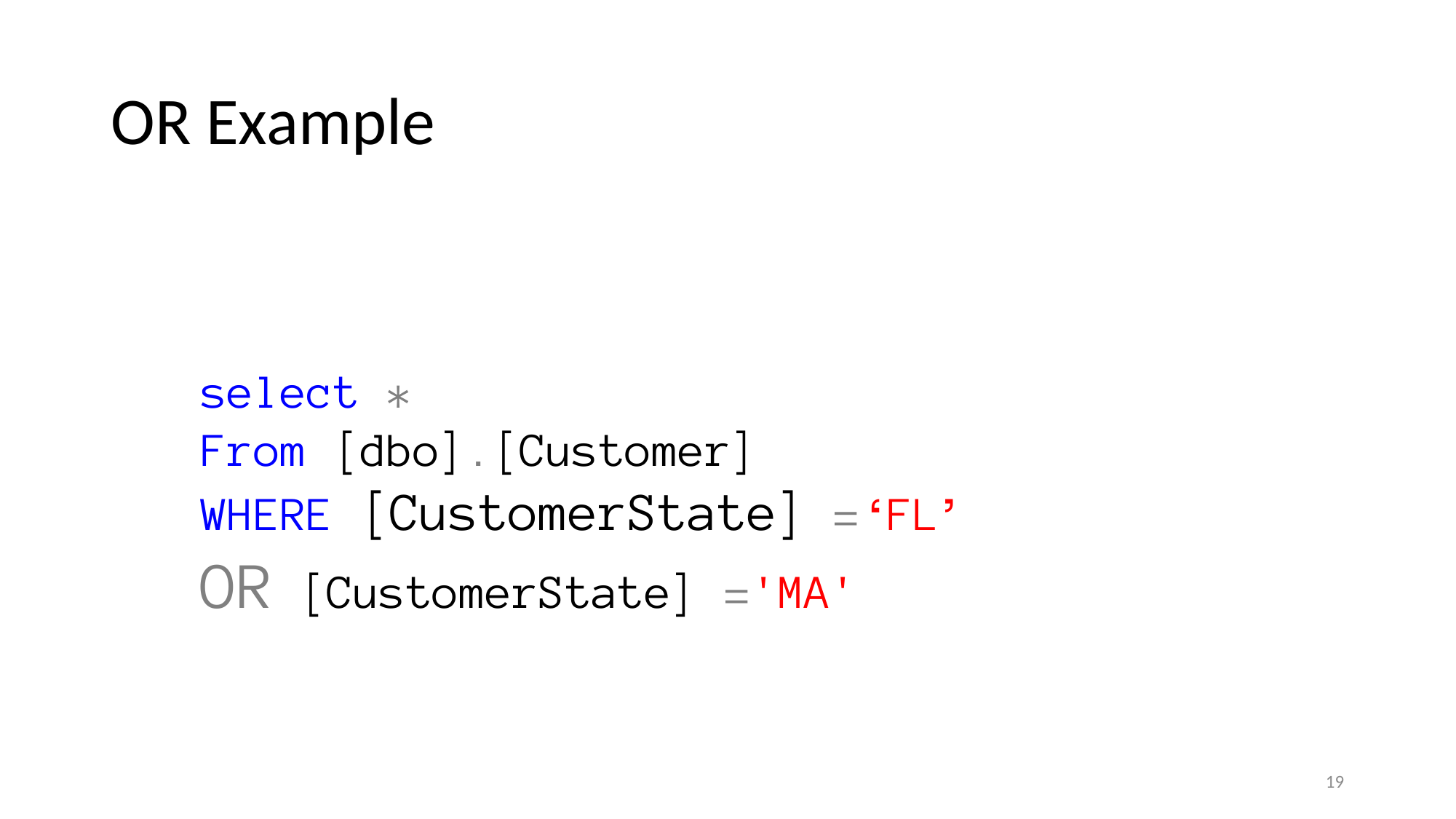

# OR Example

select *
From [dbo].[Customer]
WHERE [CustomerState] =‘FL’
OR [CustomerState] ='MA'
19